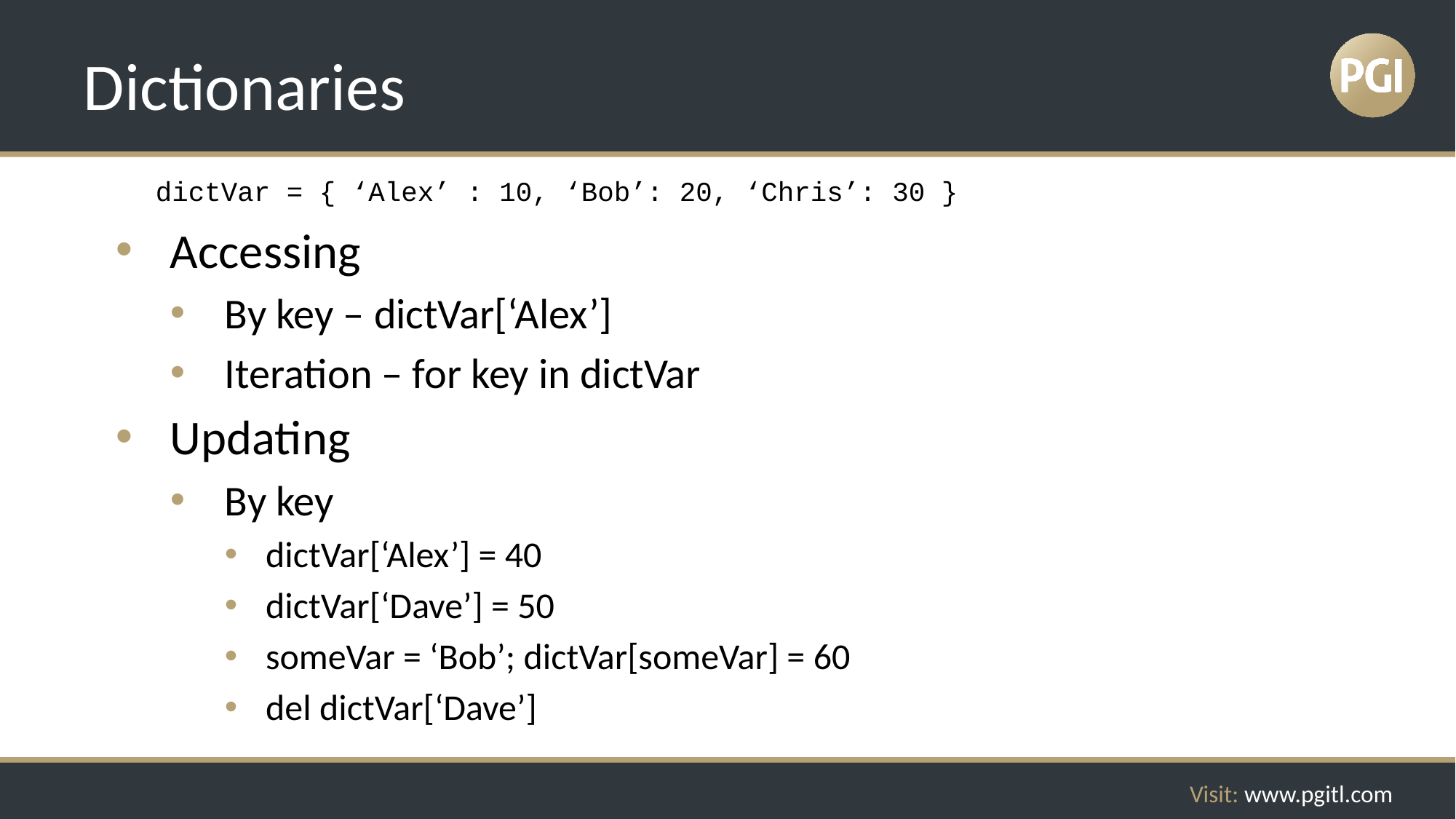

# Dictionaries
dictVar = { ‘Alex’ : 10, ‘Bob’: 20, ‘Chris’: 30 }
Accessing
By key – dictVar[‘Alex’]
Iteration – for key in dictVar
Updating
By key
dictVar[‘Alex’] = 40
dictVar[‘Dave’] = 50
someVar = ‘Bob’; dictVar[someVar] = 60
del dictVar[‘Dave’]